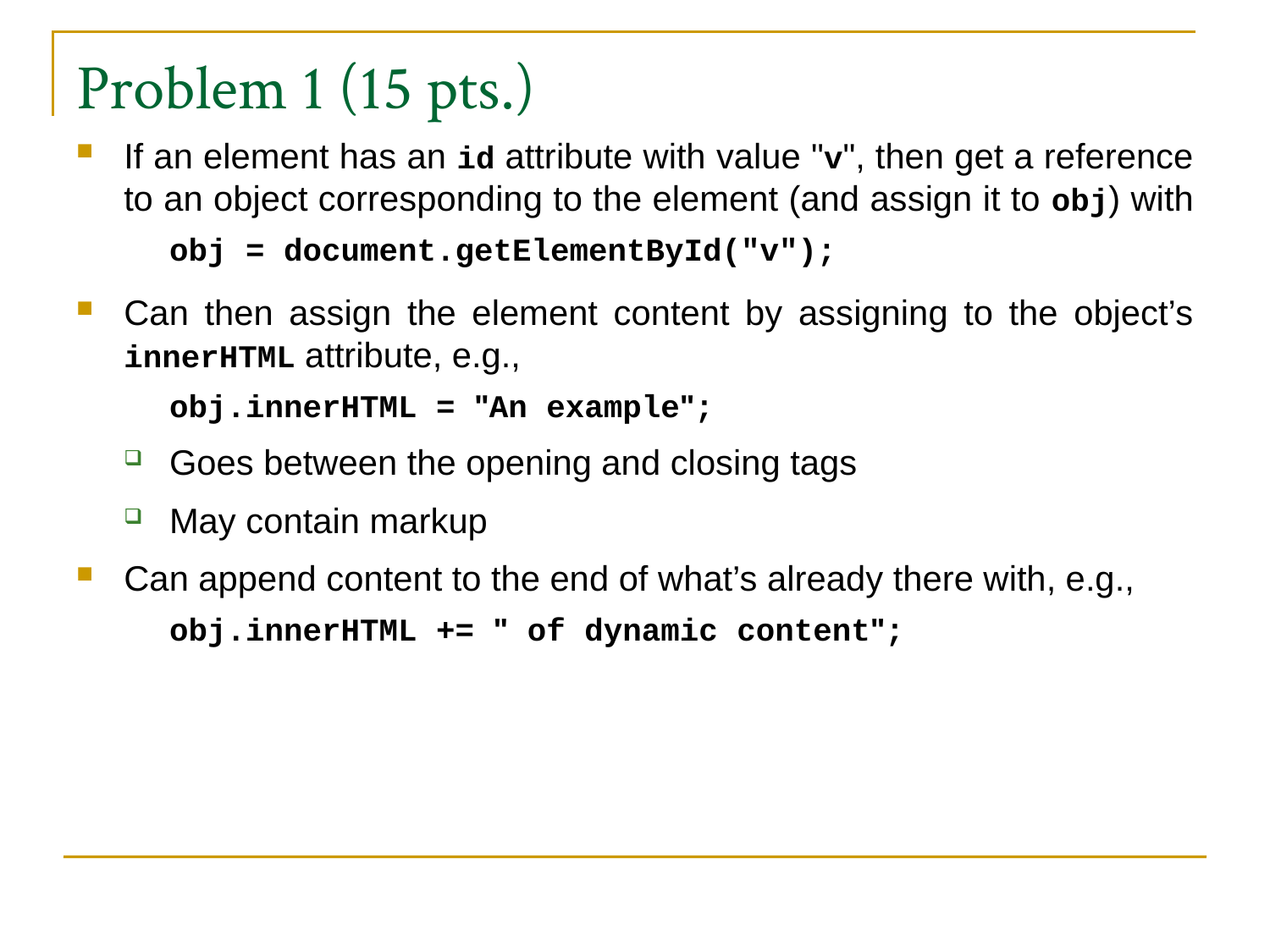

# Problem 1 (15 pts.)
If an element has an id attribute with value "v", then get a reference to an object corresponding to the element (and assign it to obj) with
obj = document.getElementById("v");
Can then assign the element content by assigning to the object’s innerHTML attribute, e.g.,
obj.innerHTML = "An example";
Goes between the opening and closing tags
May contain markup
Can append content to the end of what’s already there with, e.g.,
obj.innerHTML += " of dynamic content";